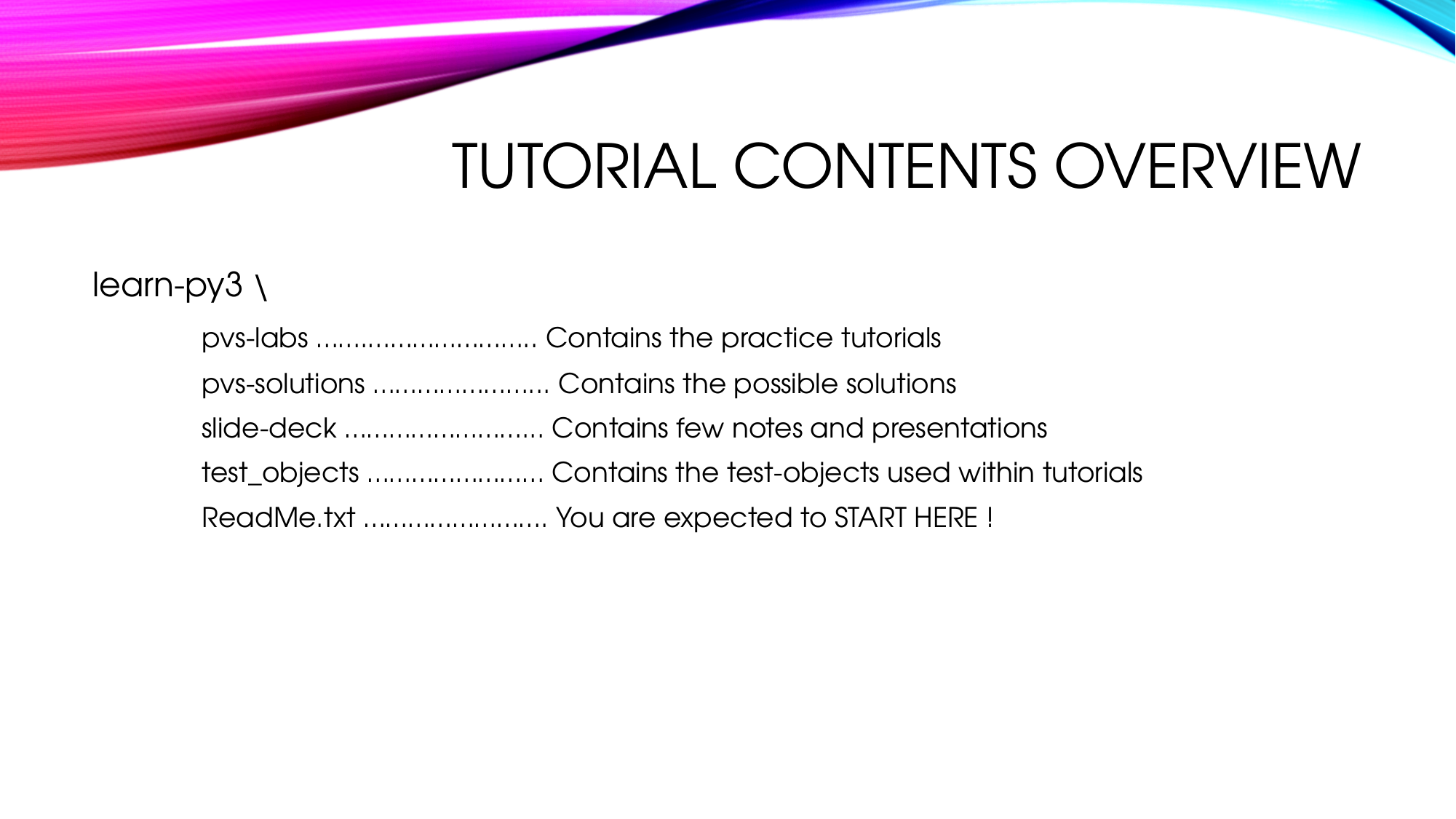

# Tutorial contents overview
learn-py3 \
	pvs-labs …….………………….. Contains the practice tutorials
	pvs-solutions …………………... Contains the possible solutions
	slide-deck ……………………... Contains few notes and presentations
	test_objects …………………… Contains the test-objects used within tutorials
	ReadMe.txt ……………………. You are expected to START HERE !